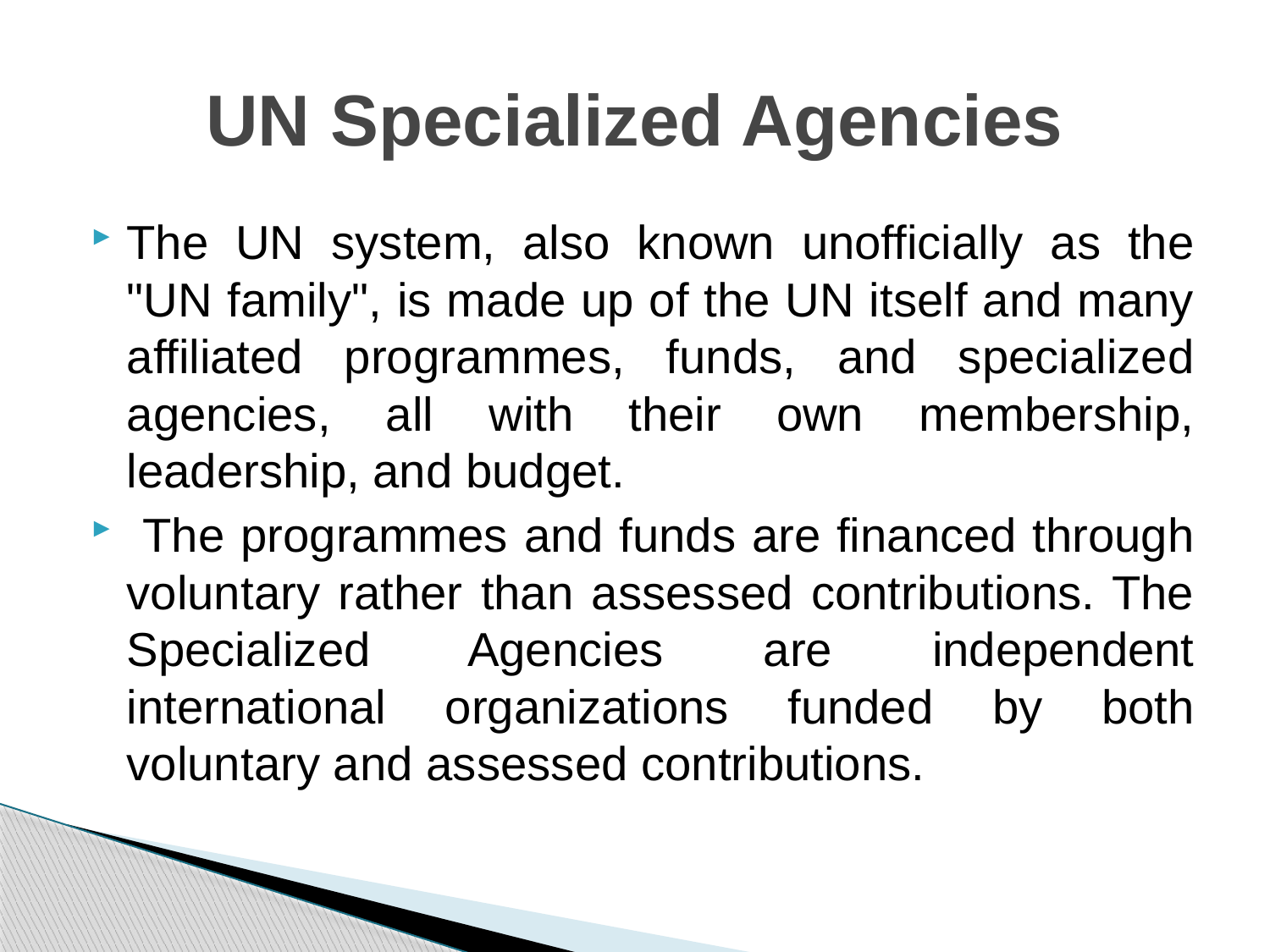

# UN Specialized Agencies
The UN system, also known unofficially as the "UN family", is made up of the UN itself and many affiliated programmes, funds, and specialized agencies, all with their own membership, leadership, and budget.
 The programmes and funds are financed through voluntary rather than assessed contributions. The Specialized Agencies are independent international organizations funded by both voluntary and assessed contributions.